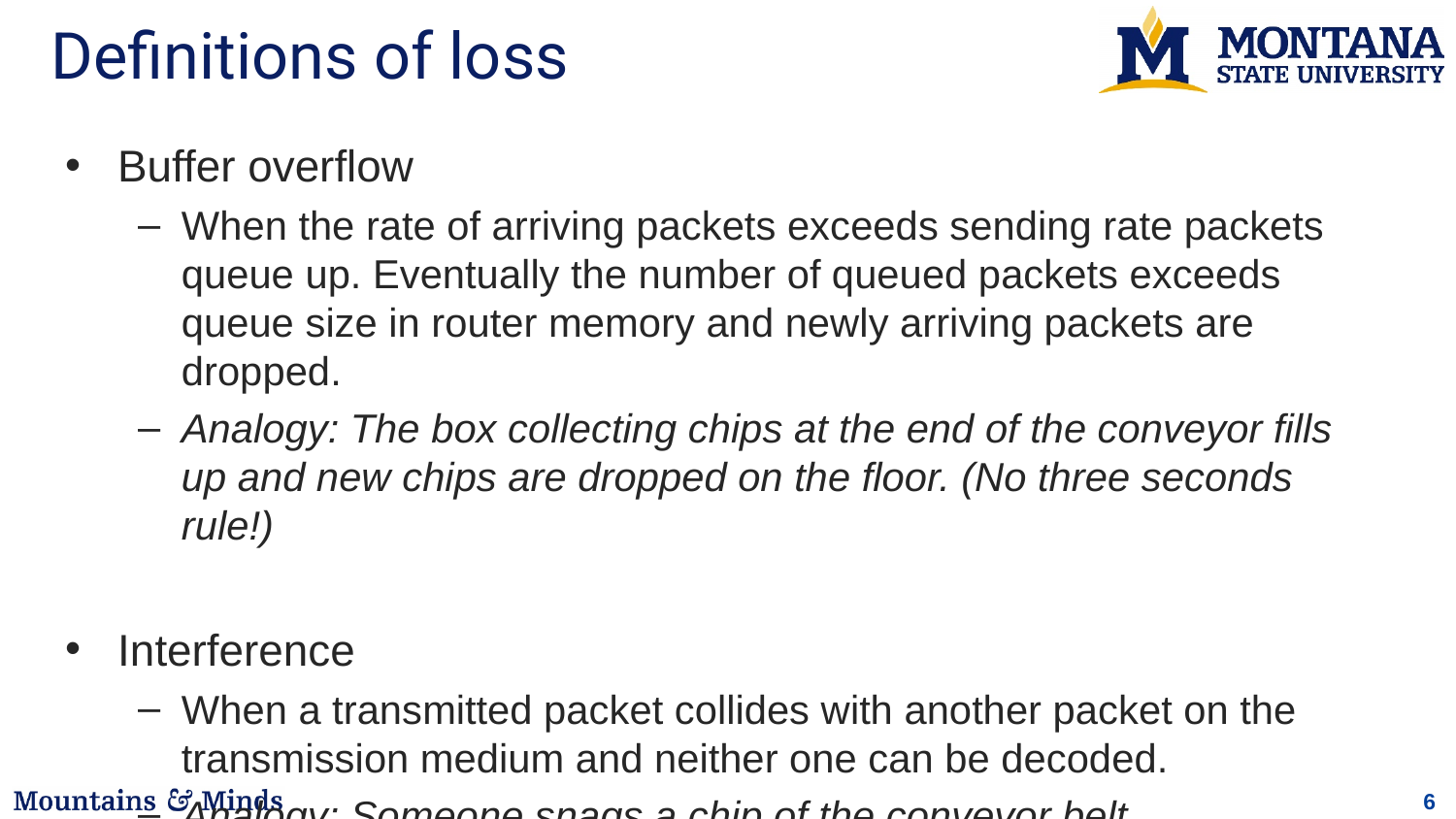

# Definitions of loss
Buffer overflow
When the rate of arriving packets exceeds sending rate packets queue up. Eventually the number of queued packets exceeds queue size in router memory and newly arriving packets are dropped.
Analogy: The box collecting chips at the end of the conveyor fills up and new chips are dropped on the floor. (No three seconds rule!)

Interference
When a transmitted packet collides with another packet on the transmission medium and neither one can be decoded.
Analogy: Someone snags a chip of the conveyor belt.